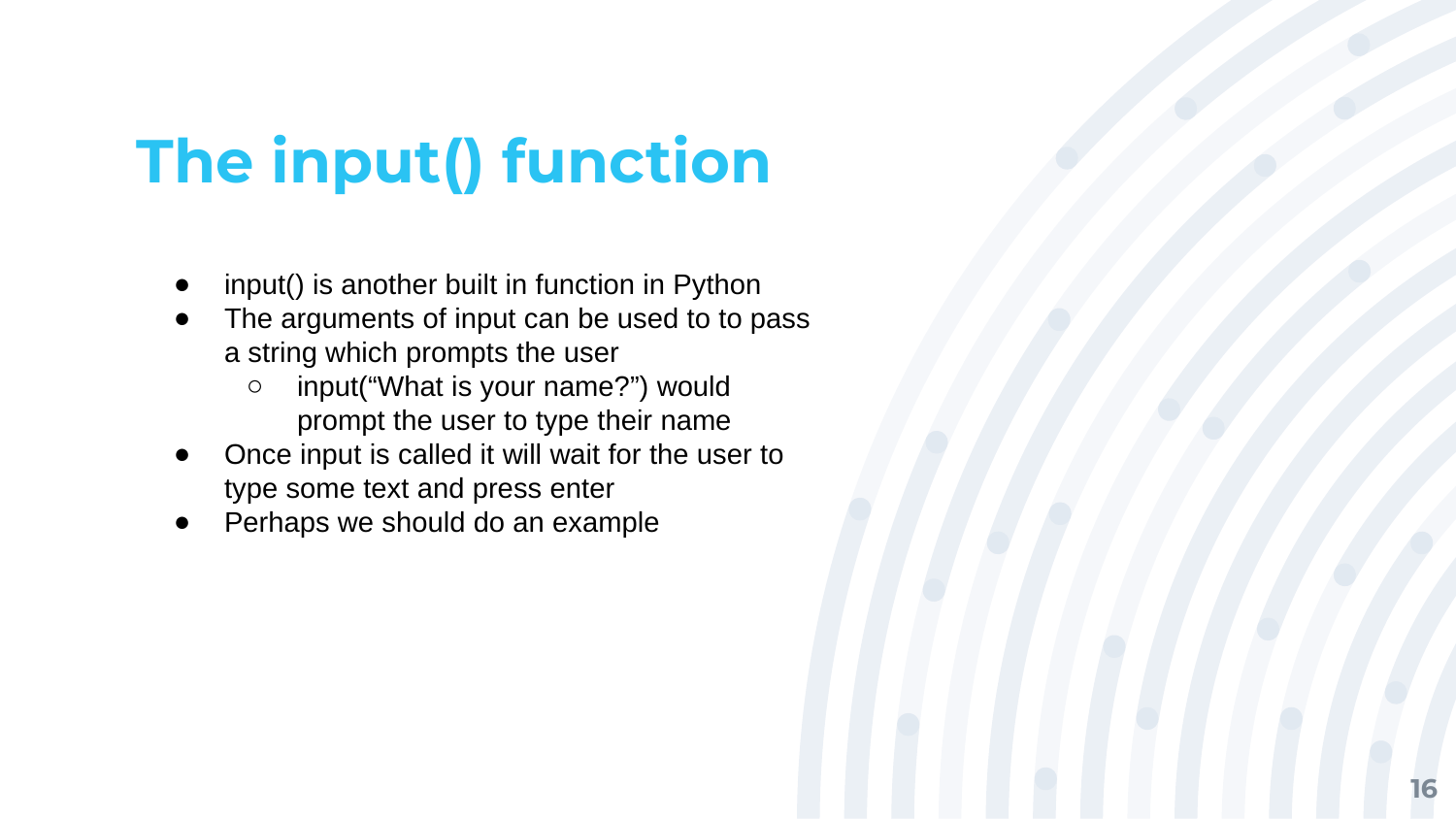

# The input() function
input() is another built in function in Python
The arguments of input can be used to to pass a string which prompts the user
input(“What is your name?”) would prompt the user to type their name
Once input is called it will wait for the user to type some text and press enter
Perhaps we should do an example
16